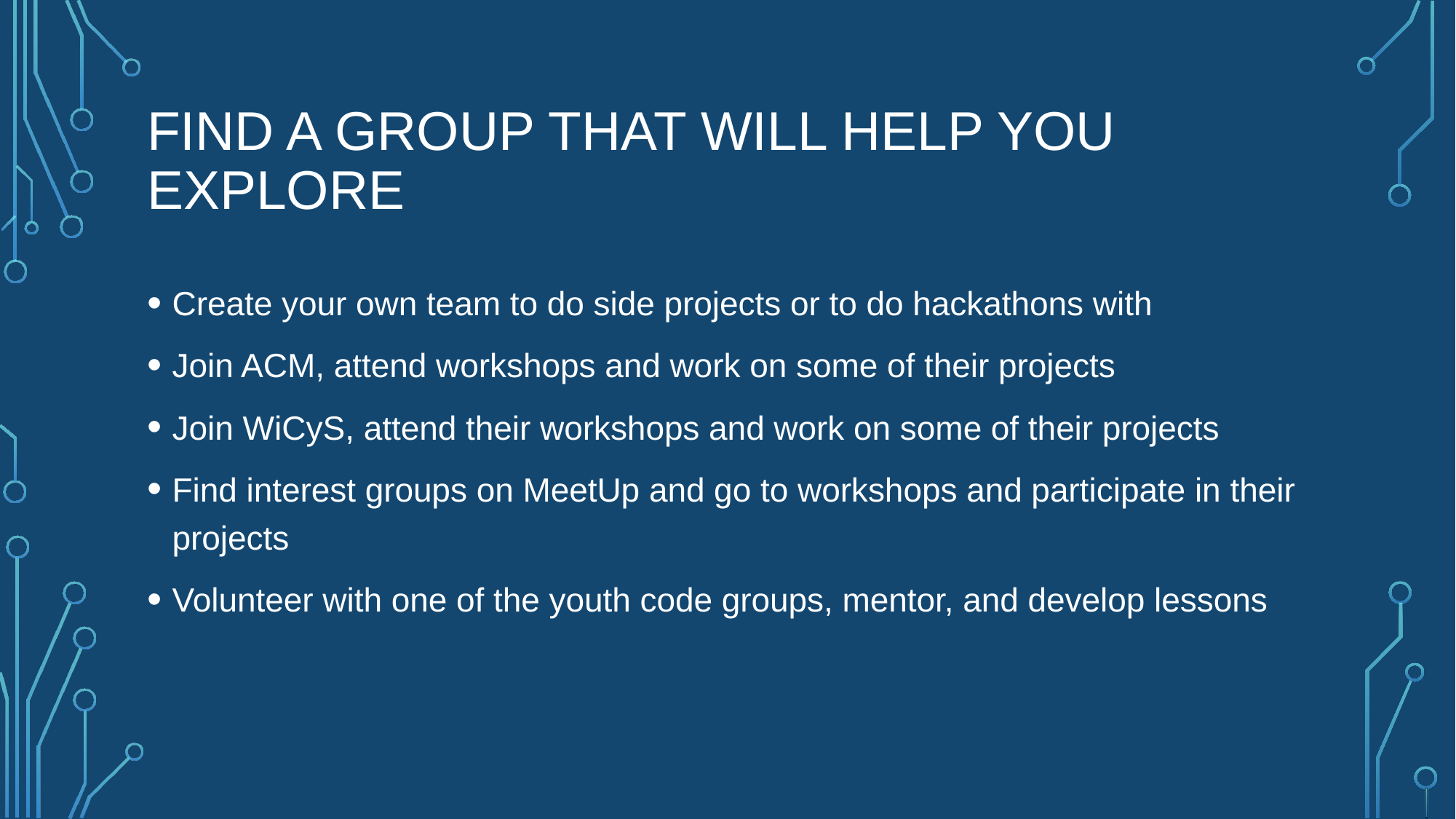

# Find a group that will help you explore
Create your own team to do side projects or to do hackathons with
Join ACM, attend workshops and work on some of their projects
Join WiCyS, attend their workshops and work on some of their projects
Find interest groups on MeetUp and go to workshops and participate in their projects
Volunteer with one of the youth code groups, mentor, and develop lessons